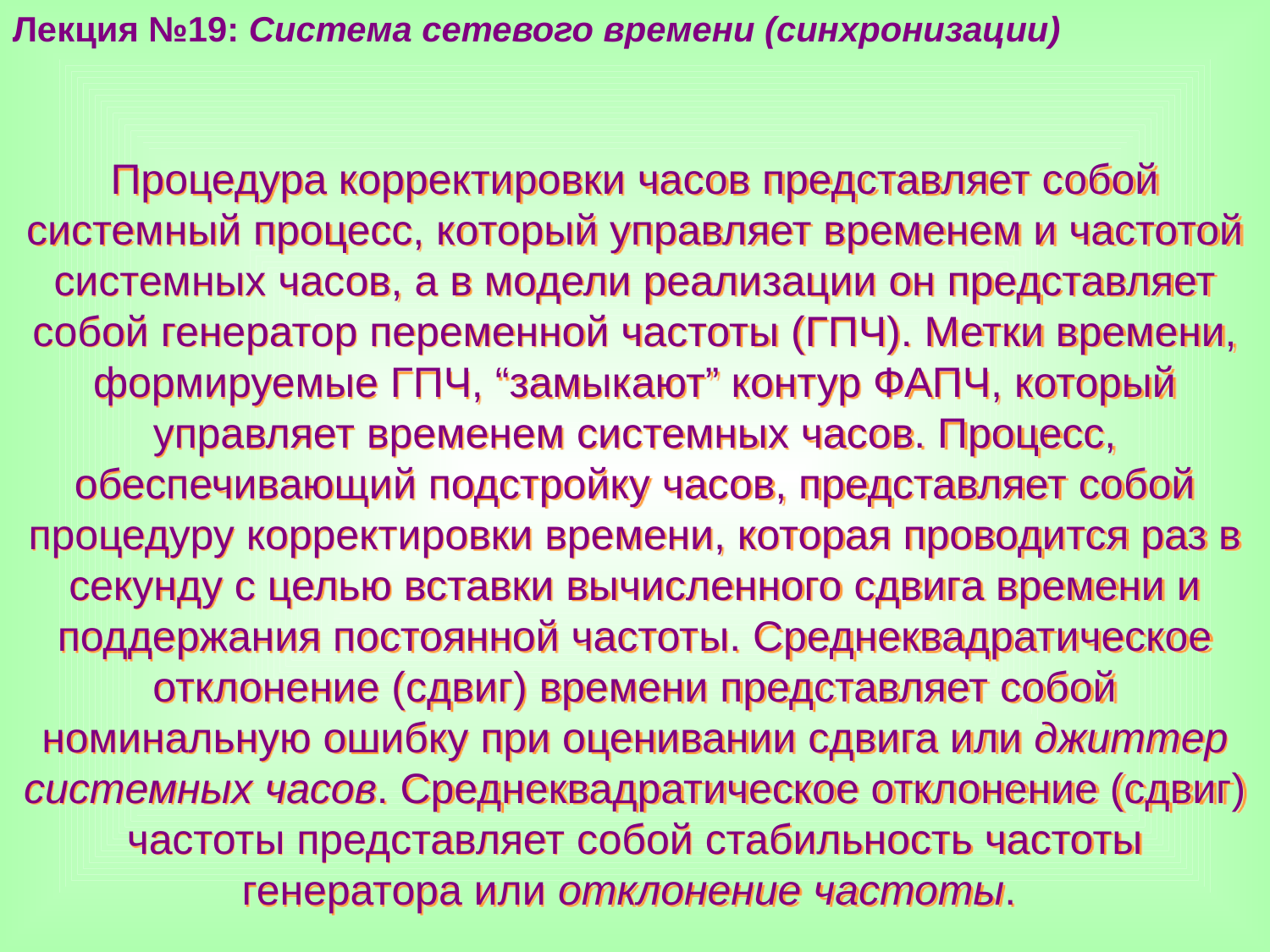

Лекция №19: Система сетевого времени (синхронизации)
Процедура корректировки часов представляет собой системный процесс, который управляет временем и частотой системных часов, а в модели реализации он представляет собой генератор переменной частоты (ГПЧ). Метки времени, формируемые ГПЧ, “замыкают” контур ФАПЧ, который управляет временем системных часов. Процесс, обеспечивающий подстройку часов, представляет собой процедуру корректировки времени, которая проводится раз в секунду с целью вставки вычисленного сдвига времени и поддержания постоянной частоты. Среднеквадратическое отклонение (сдвиг) времени представляет собой номинальную ошибку при оценивании сдвига или джиттер системных часов. Среднеквадратическое отклонение (сдвиг) частоты представляет собой стабильность частоты генератора или отклонение частоты.